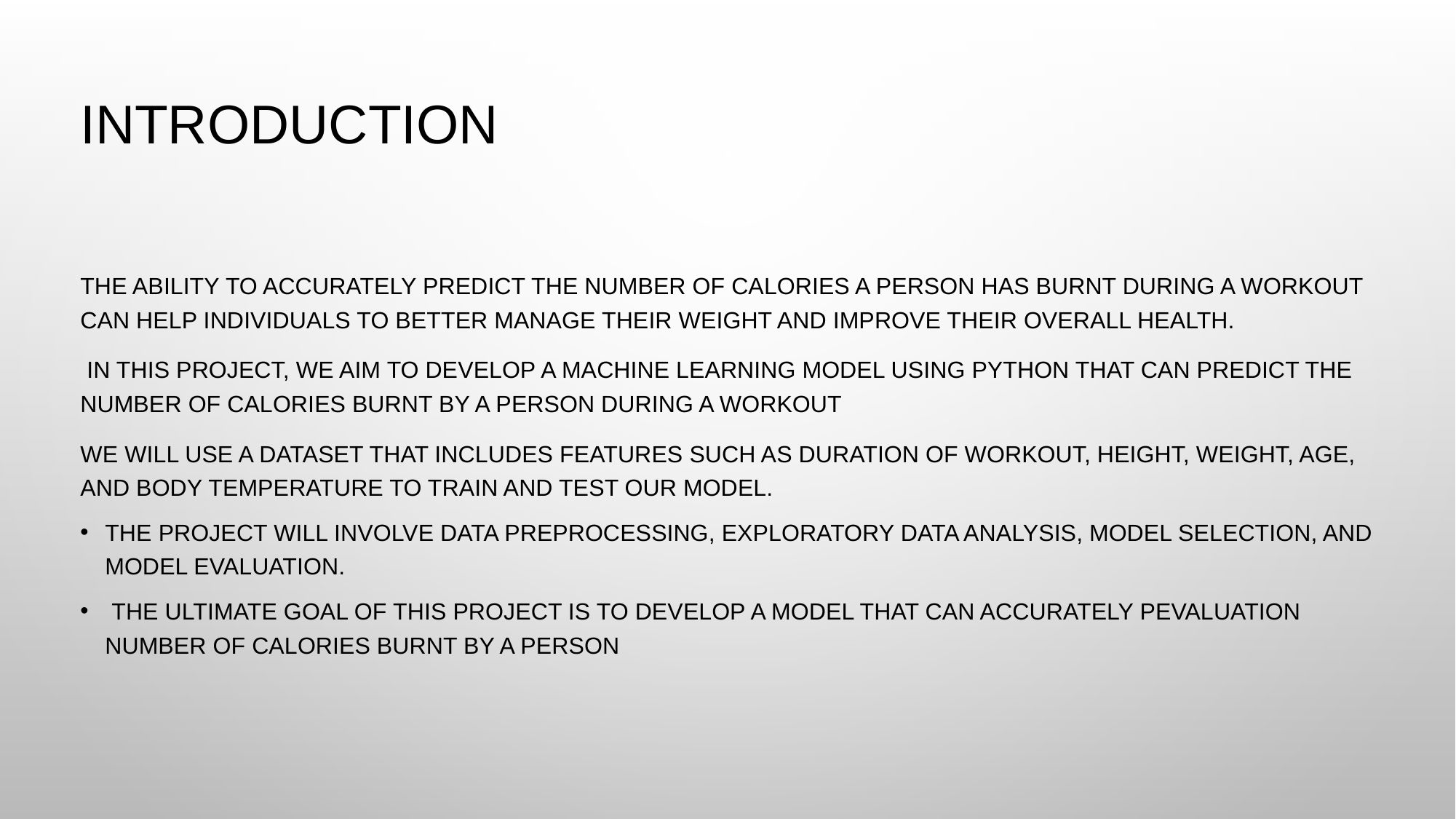

# INTRODUCTION

The ability to accurately predict the number of calories a person has burnt during a workout can help individuals to better manage their weight and improve their overall health.
 In this project, we aim to develop a machine learning model using Python that can predict the number of calories burnt by a person during a workout
We will use a dataset that includes features such as duration of workout, height, weight, age, and body temperature to train and test our model.
The project will involve data preprocessing, exploratory data analysis, model selection, and model evaluation.
 The ultimate goal of this project is to develop a model that can accurately pevaluation number of calories burnt by a person